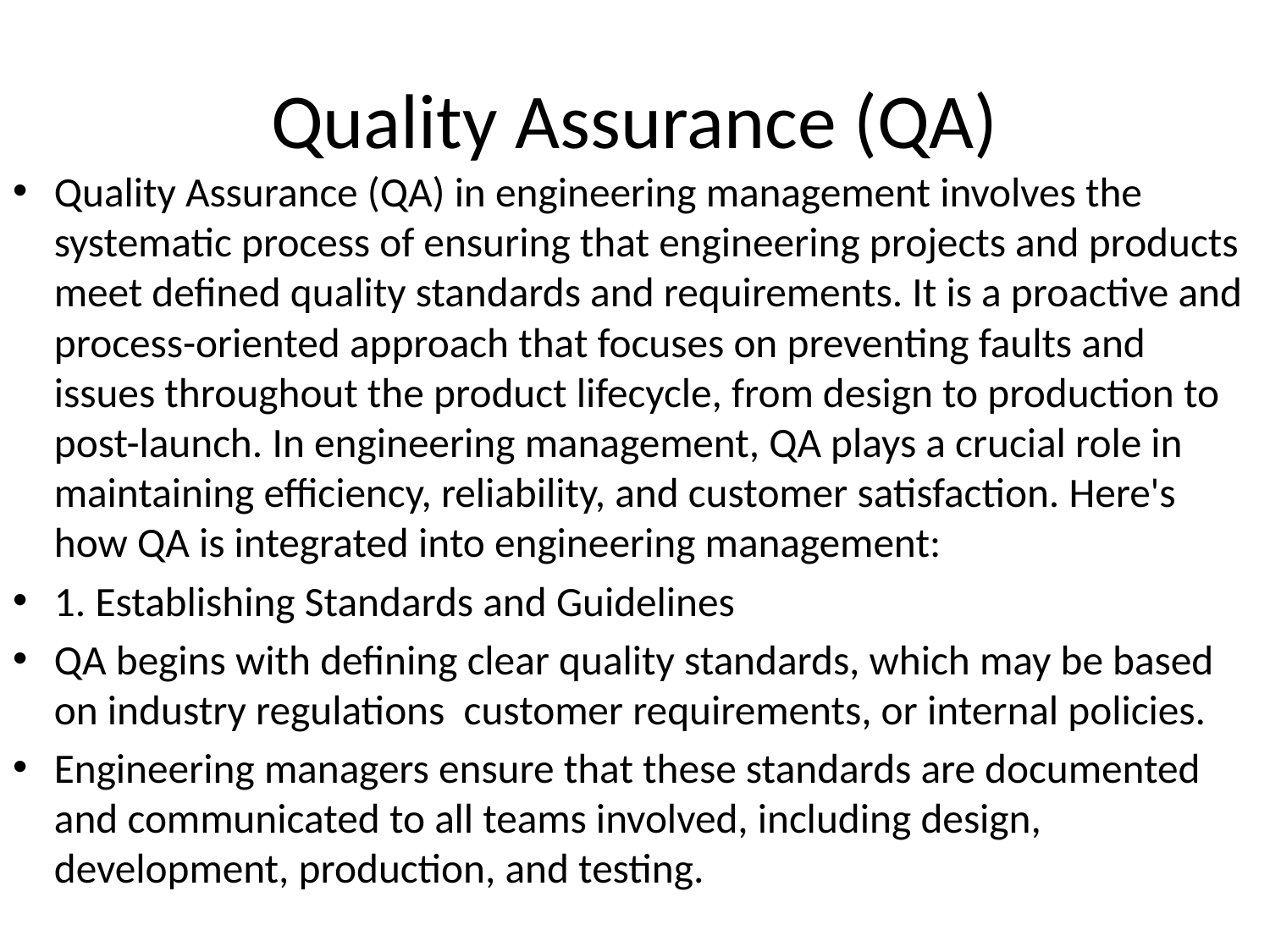

# Quality Assurance (QA)
Quality Assurance (QA) in engineering management involves the systematic process of ensuring that engineering projects and products meet defined quality standards and requirements. It is a proactive and process-oriented approach that focuses on preventing faults and issues throughout the product lifecycle, from design to production to post-launch. In engineering management, QA plays a crucial role in maintaining efficiency, reliability, and customer satisfaction. Here's how QA is integrated into engineering management:
1. Establishing Standards and Guidelines
QA begins with defining clear quality standards, which may be based on industry regulations  customer requirements, or internal policies.
Engineering managers ensure that these standards are documented and communicated to all teams involved, including design, development, production, and testing.